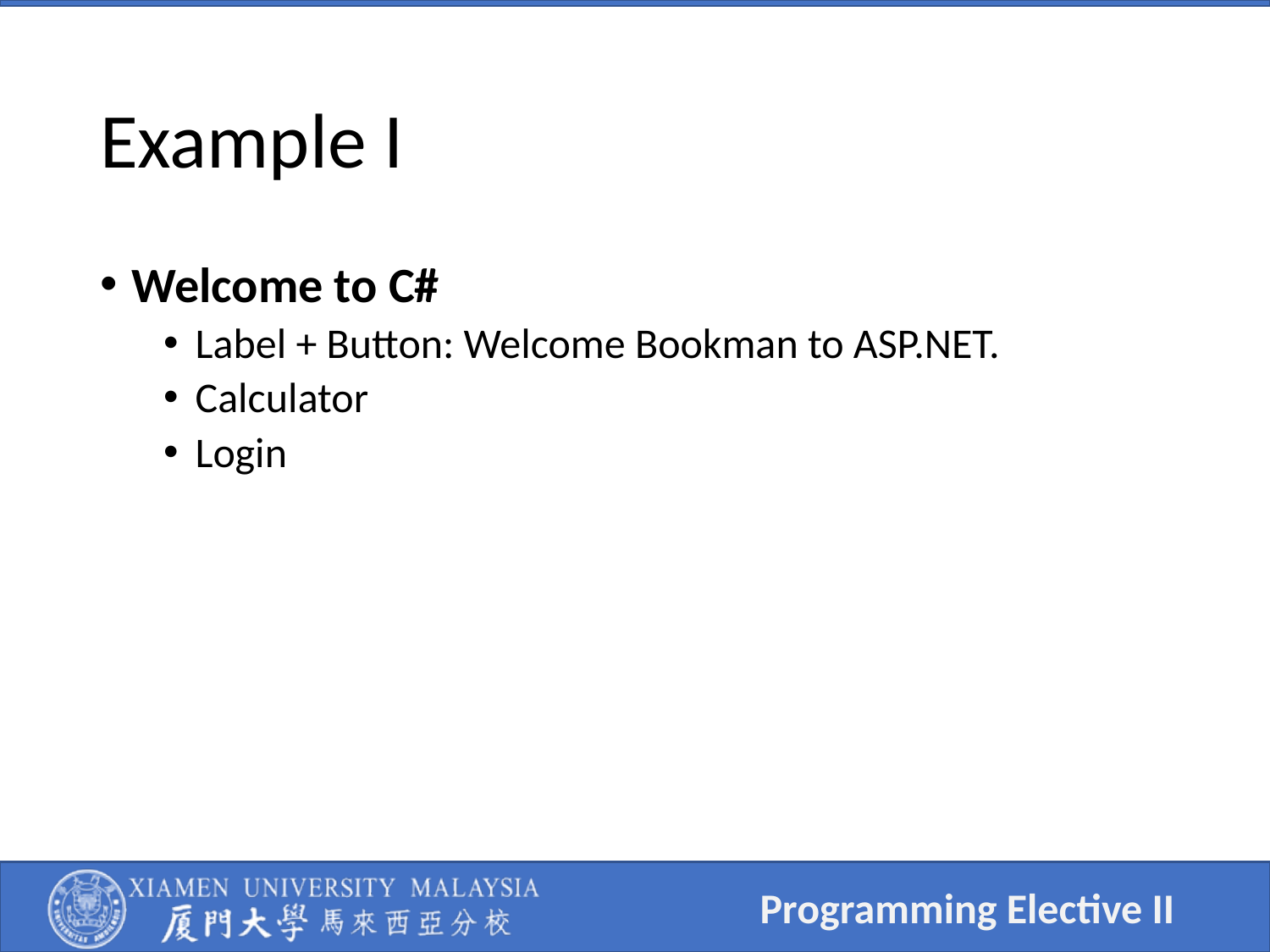

# Example I
Welcome to C#
Label + Button: Welcome Bookman to ASP.NET.
Calculator
Login